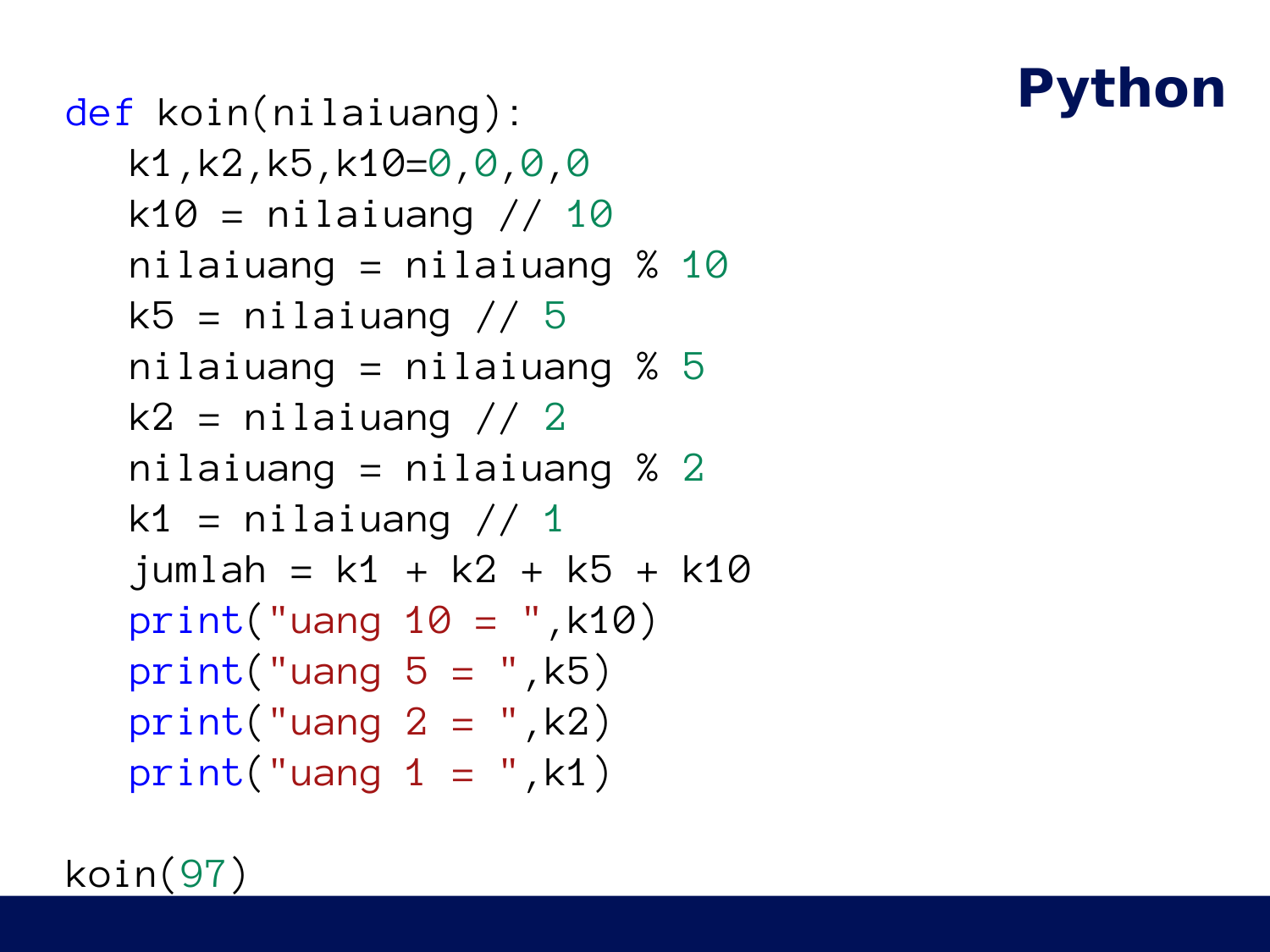

# Python
def koin(nilaiuang):
k1,k2,k5,k10=0,0,0,0
k10 = nilaiuang // 10
nilaiuang = nilaiuang % 10
k5 = nilaiuang // 5
nilaiuang = nilaiuang % 5
k2 = nilaiuang // 2
nilaiuang = nilaiuang % 2
k1 = nilaiuang // 1
jumlah = k1 + k2 + k5 + k10
print("uang 10 = ",k10)
print("uang 5 = ",k5)
print("uang 2 = ",k2)
print("uang 1 = ",k1)
koin(97)